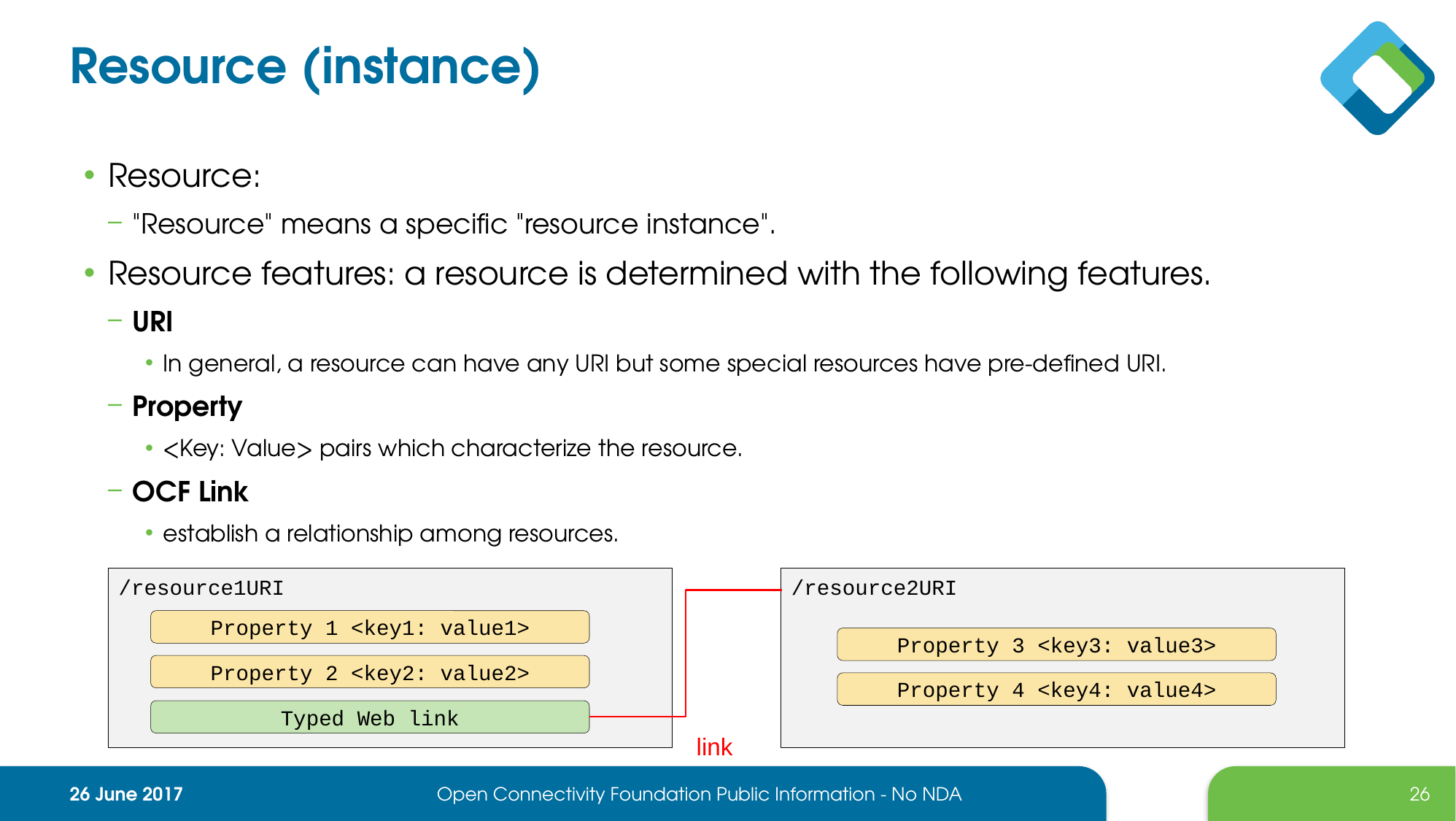

# Resource (instance)
Resource:
"Resource" means a specific "resource instance".
Resource features: a resource is determined with the following features.
URI
In general, a resource can have any URI but some special resources have pre-defined URI.
Property
<Key: Value> pairs which characterize the resource.
OCF Link
establish a relationship among resources.
/resource1URI
/resource2URI
Property 1 <key1: value1>
Property 3 <key3: value3>
Property 2 <key2: value2>
Property 4 <key4: value4>
Typed Web link
link
26 June 2017
Open Connectivity Foundation Public Information - No NDA
26